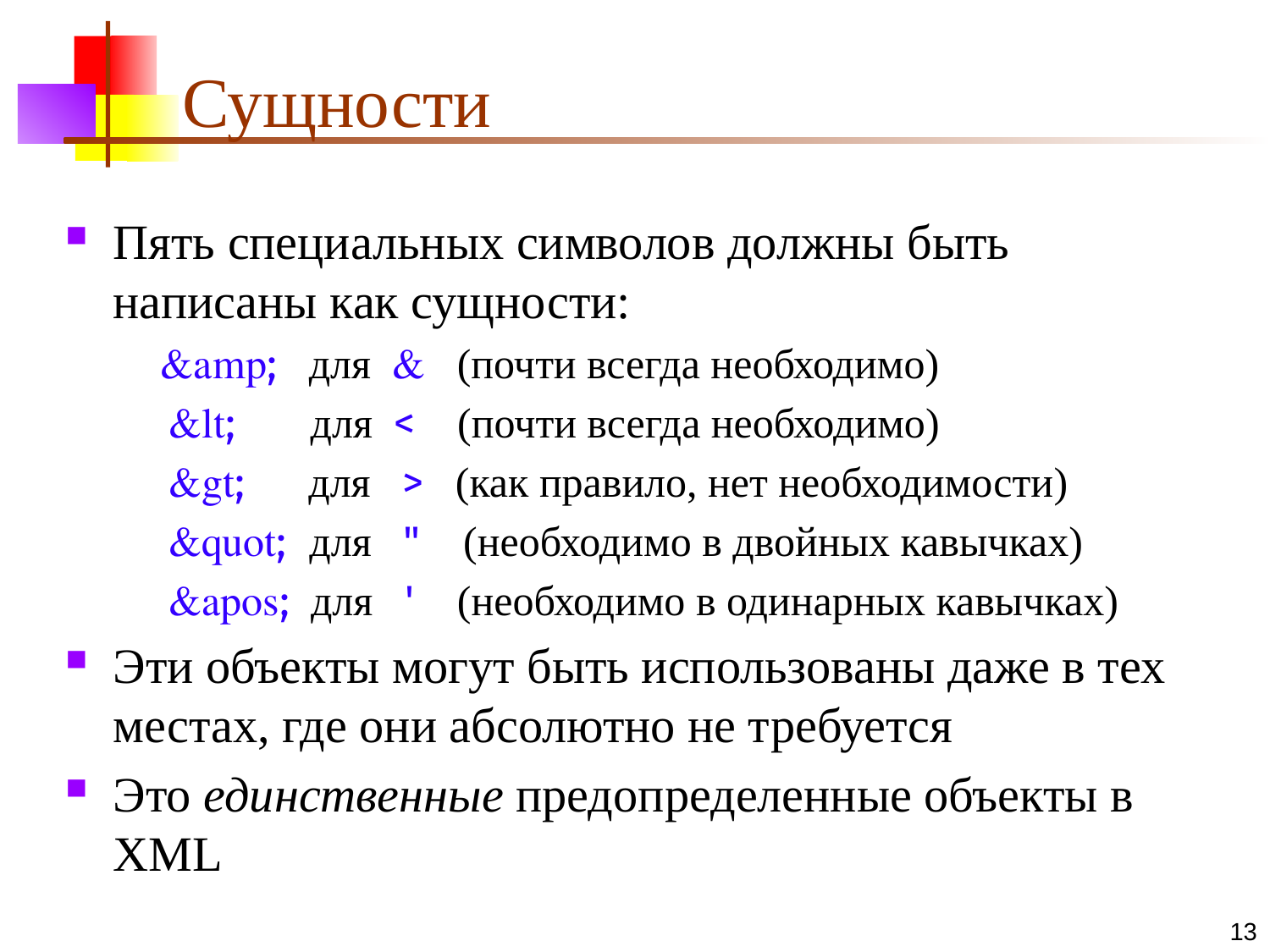

# Сущности
Пять специальных символов должны быть написаны как сущности:
   &amp;   для  &   (почти всегда необходимо)
&lt;       для  <    (почти всегда необходимо)
&gt;      для   >   (как правило, нет необходимости)
&quot;  для   "    (необходимо в двойных кавычках)
&apos;  для   '    (необходимо в одинарных кавычках)
Эти объекты могут быть использованы даже в тех местах, где они абсолютно не требуется
Это единственные предопределенные объекты в XML
13